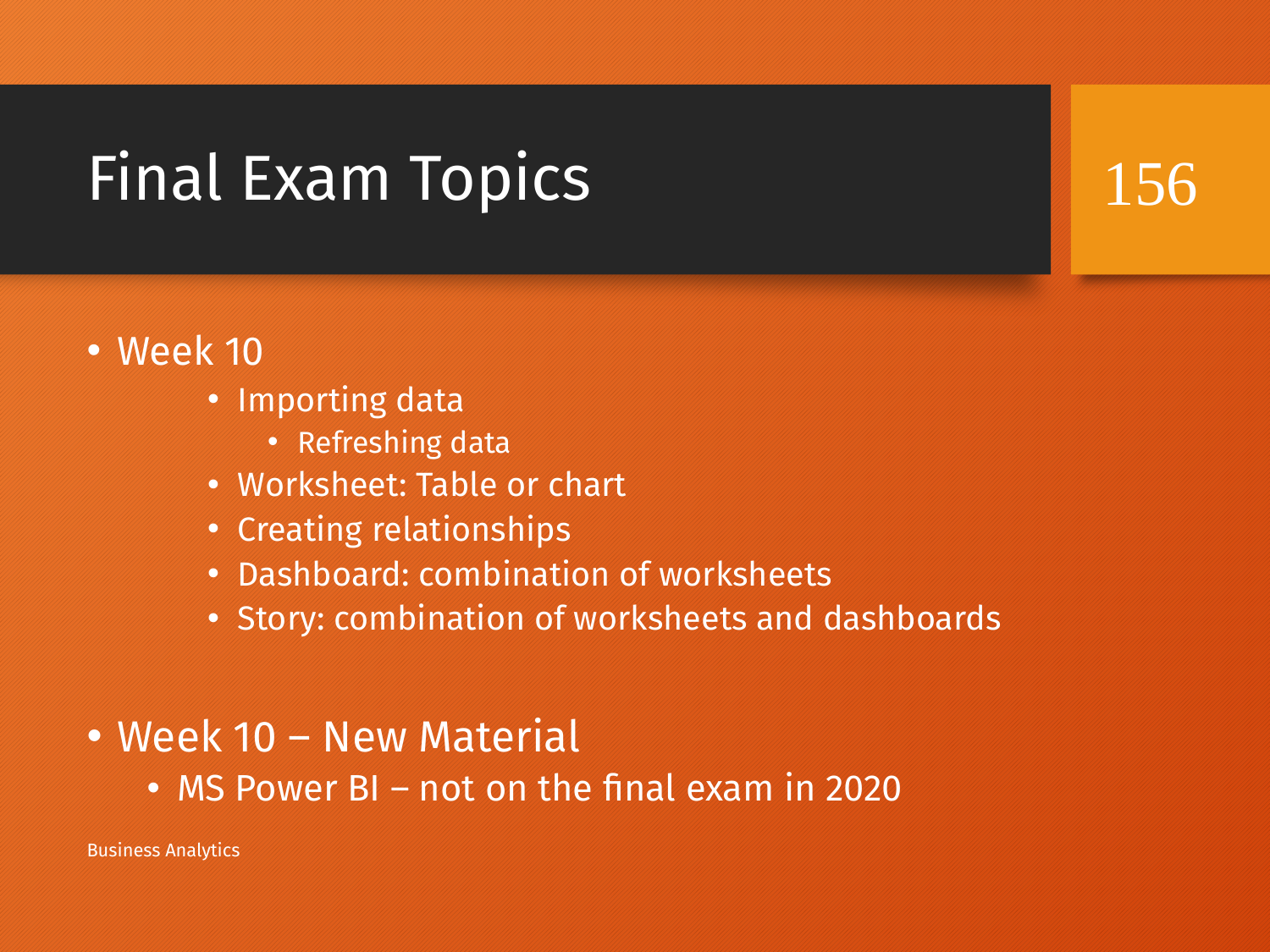

# Final Exam Topics
156
Week 10
Importing data
Refreshing data
Worksheet: Table or chart
Creating relationships
Dashboard: combination of worksheets
Story: combination of worksheets and dashboards

Week 10 – New Material
MS Power BI – not on the final exam in 2020
Business Analytics